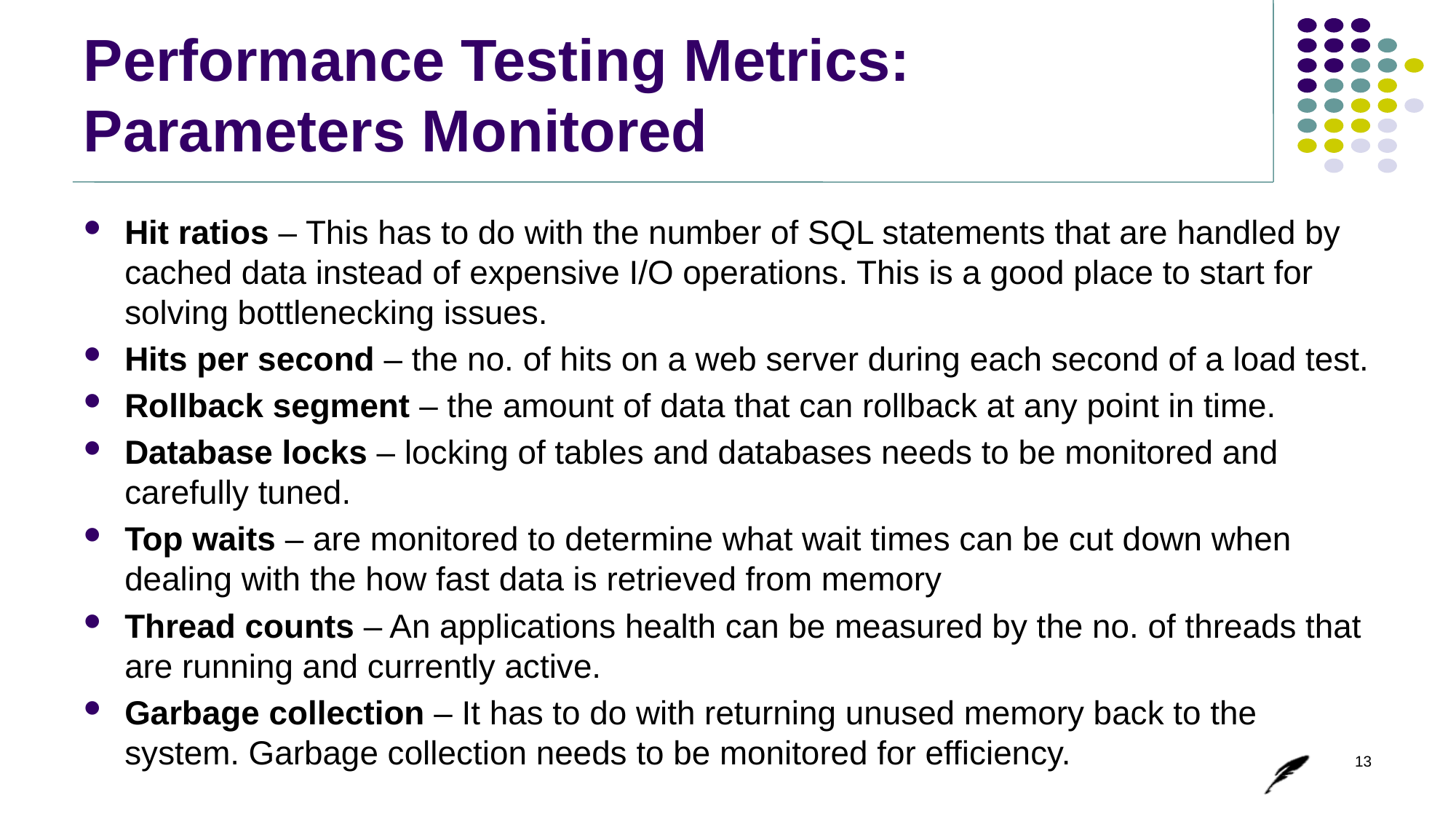

# Performance Testing Metrics: Parameters Monitored
Hit ratios – This has to do with the number of SQL statements that are handled by cached data instead of expensive I/O operations. This is a good place to start for solving bottlenecking issues.
Hits per second – the no. of hits on a web server during each second of a load test.
Rollback segment – the amount of data that can rollback at any point in time.
Database locks – locking of tables and databases needs to be monitored and carefully tuned.
Top waits – are monitored to determine what wait times can be cut down when dealing with the how fast data is retrieved from memory
Thread counts – An applications health can be measured by the no. of threads that are running and currently active.
Garbage collection – It has to do with returning unused memory back to the system. Garbage collection needs to be monitored for efficiency.
13